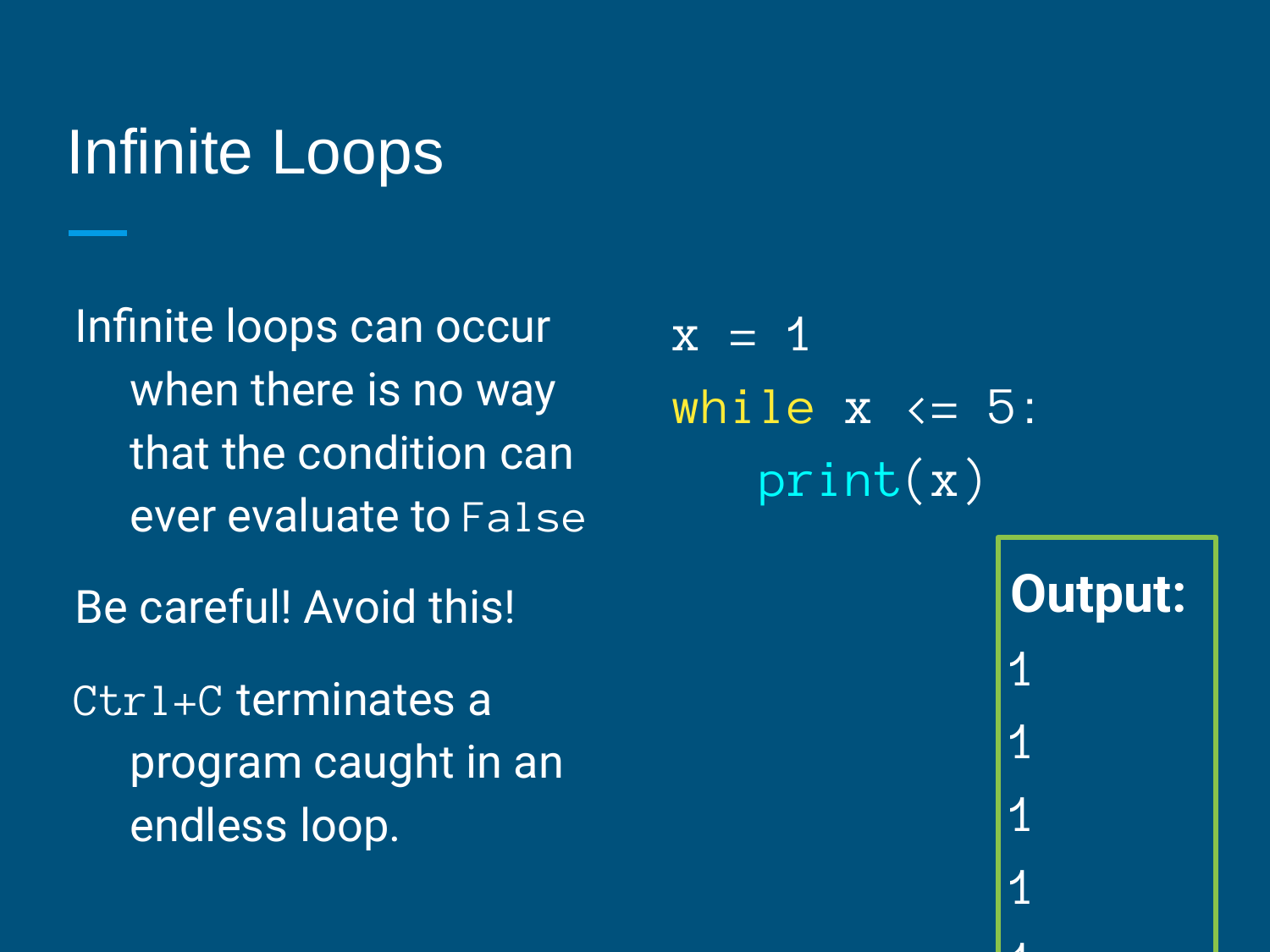

# Infinite Loops
Infinite loops can occur when there is no way that the condition can ever evaluate to False
Be careful! Avoid this!
Ctrl+C terminates a program caught in an endless loop.
x = 1
while x <= 5:
   print(x)

Output:
1
1
1
1
1
1
1